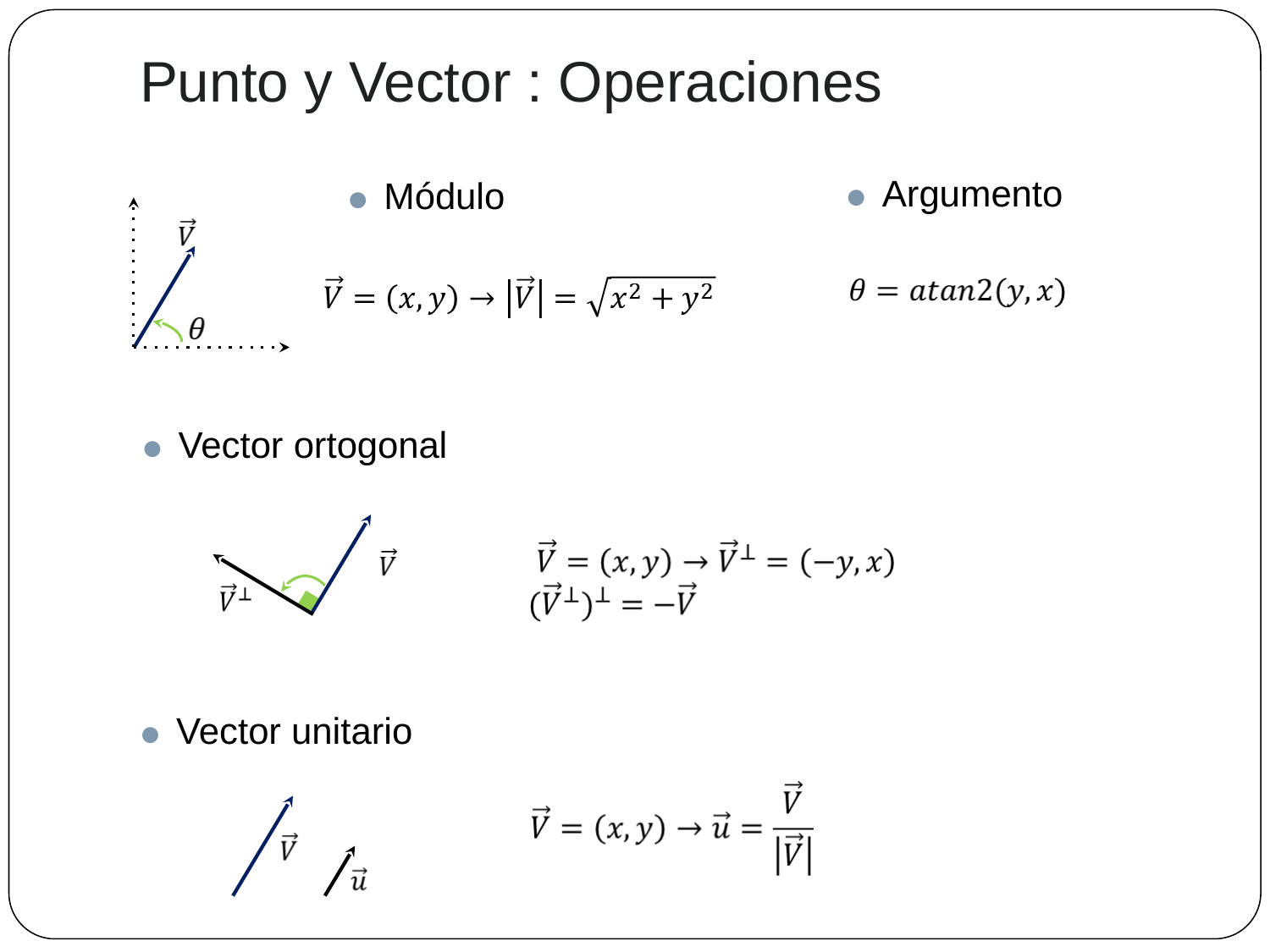

# Punto y Vector : Operaciones
Argumento
Módulo

Vector ortogonal

Vector unitario